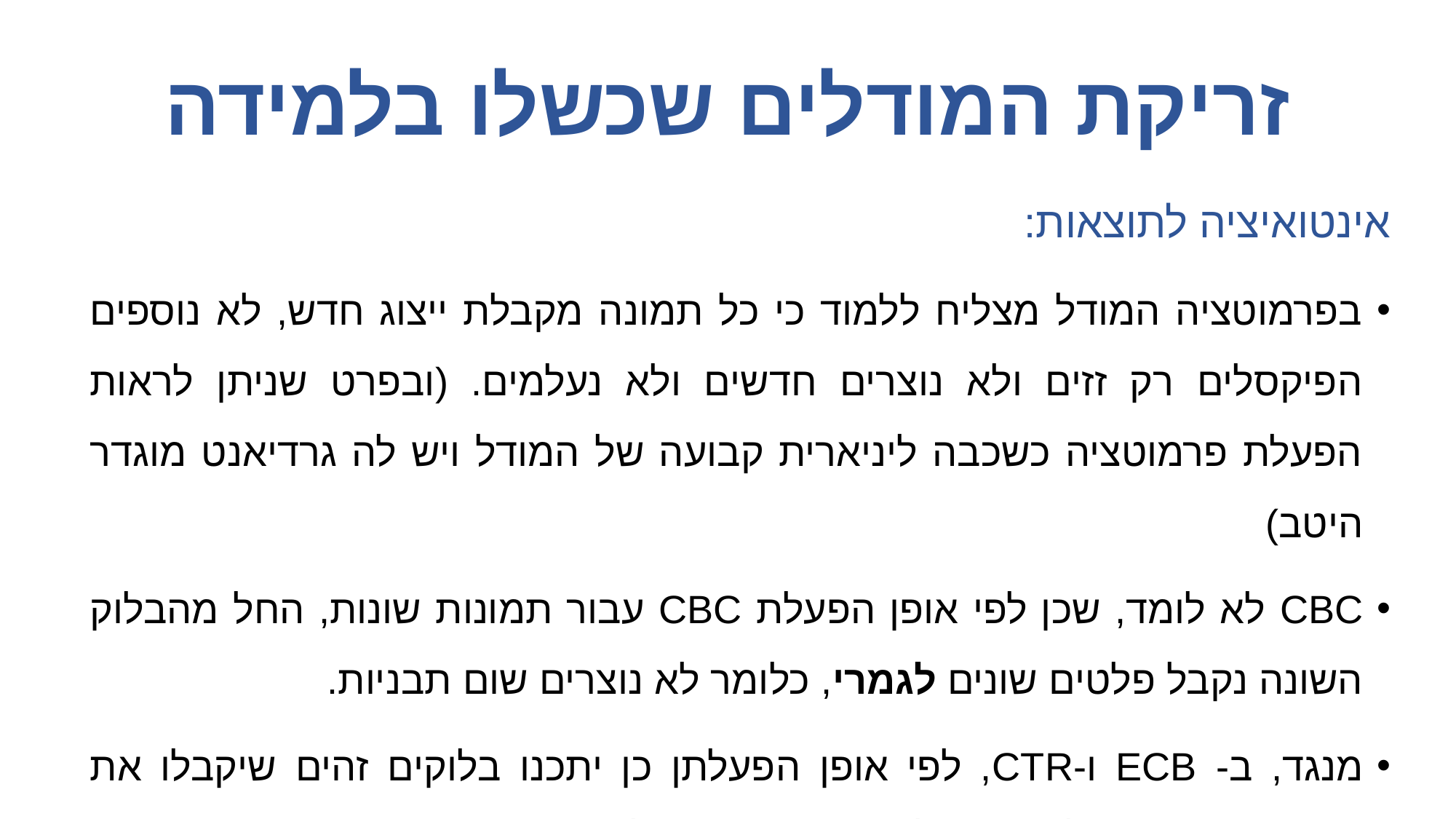

# זריקת המודלים שכשלו בלמידה
אינטואיציה לתוצאות:
בפרמוטציה המודל מצליח ללמוד כי כל תמונה מקבלת ייצוג חדש, לא נוספים הפיקסלים רק זזים ולא נוצרים חדשים ולא נעלמים. (ובפרט שניתן לראות הפעלת פרמוטציה כשכבה ליניארית קבועה של המודל ויש לה גרדיאנט מוגדר היטב)
CBC לא לומד, שכן לפי אופן הפעלת CBC עבור תמונות שונות, החל מהבלוק השונה נקבל פלטים שונים לגמרי, כלומר לא נוצרים שום תבניות.
מנגד, ב- ECB ו-CTR, לפי אופן הפעלתן כן יתכנו בלוקים זהים שיקבלו את אותה ההצפנה, כלומר נקבל תבניות קבועות לתמונות דומות.